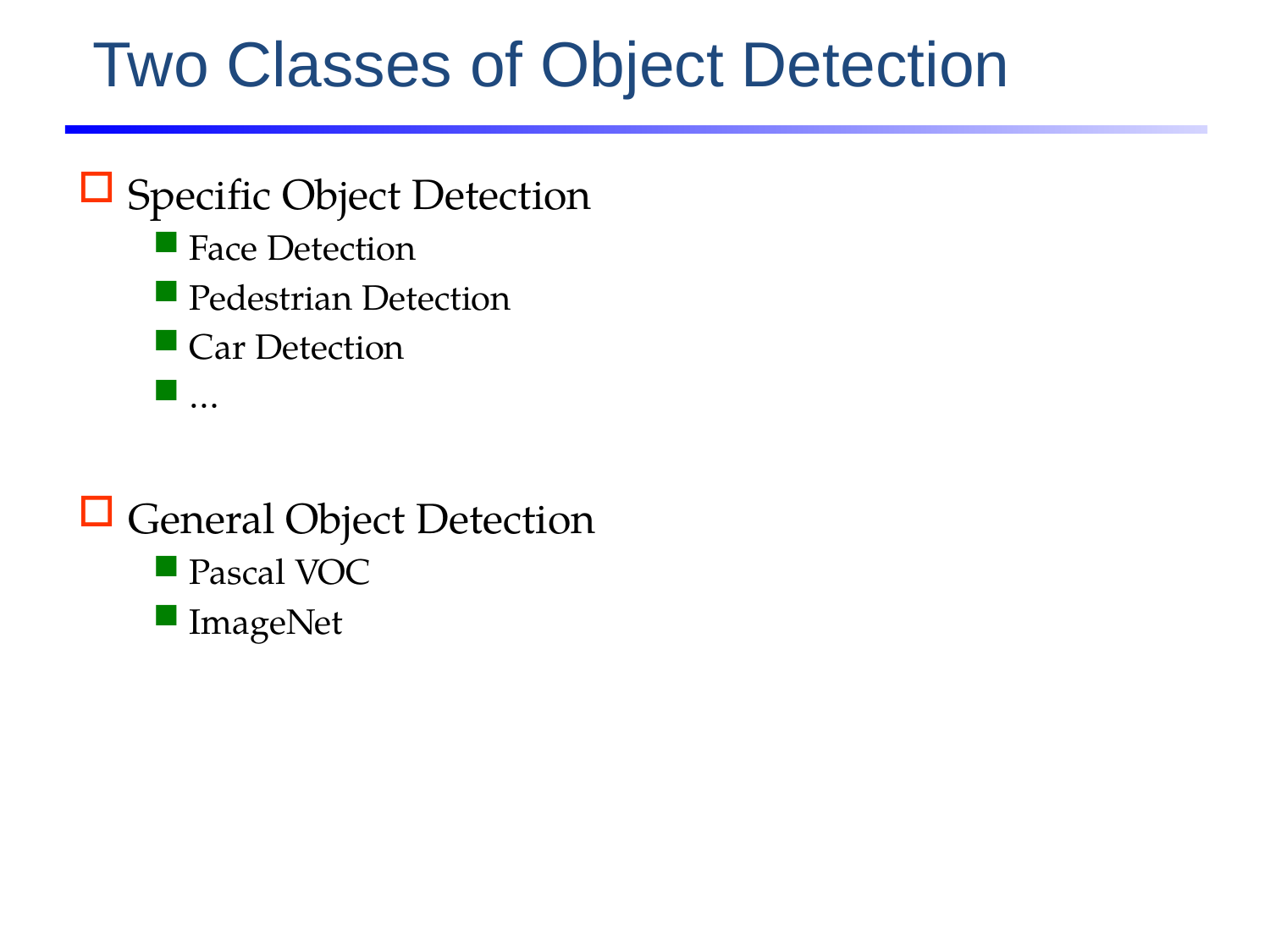

# Two Classes of Object Detection
Specific Object Detection
Face Detection
Pedestrian Detection
Car Detection
…

General Object Detection
Pascal VOC
ImageNet